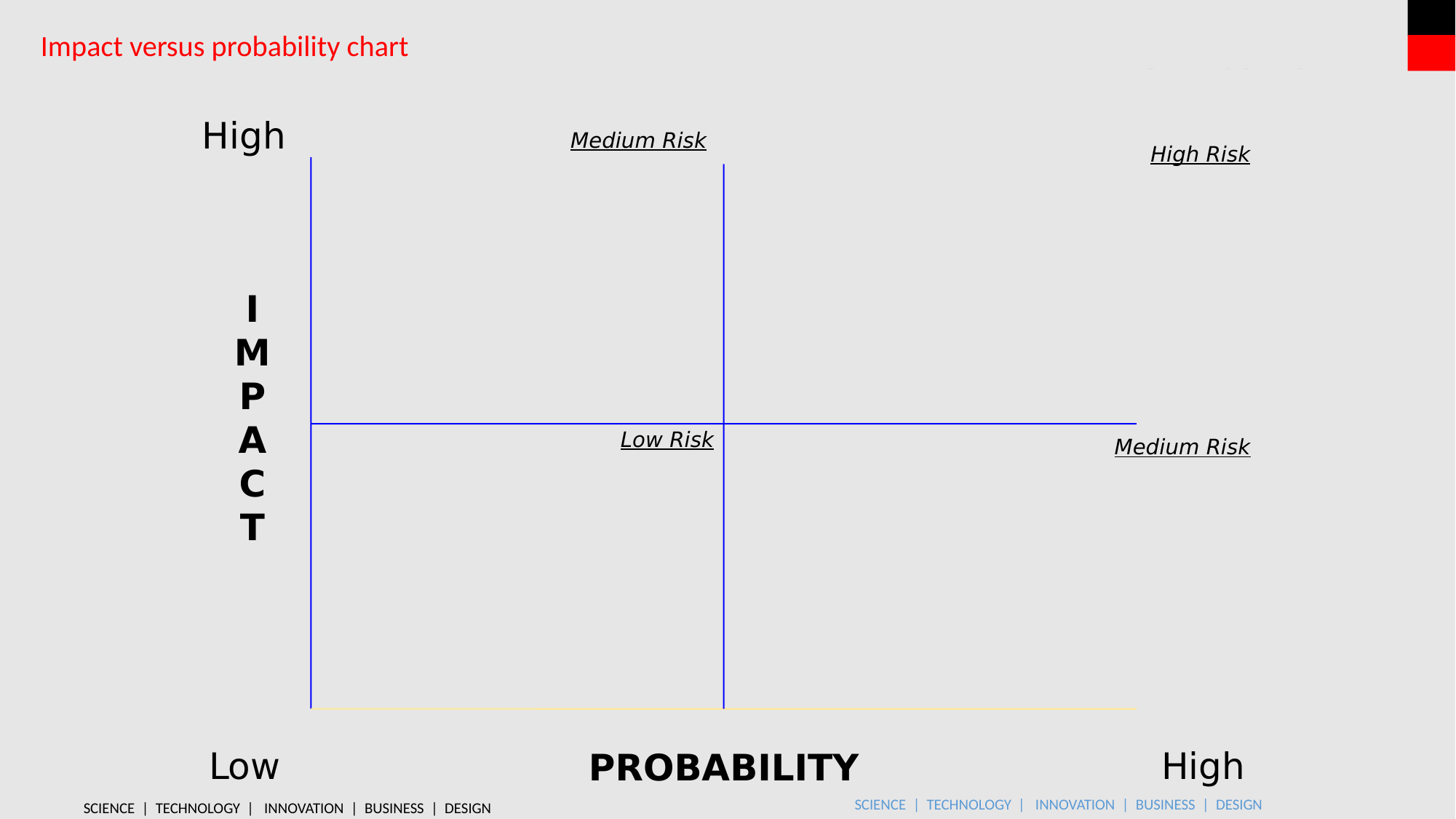

Impact versus probability chart
High
Medium Risk
High Risk

I
M
P
A
C
T
Low Risk

Medium Risk

Low
High
PROBABILITY

SCIENCE  |  TECHNOLOGY  |   INNOVATION  |  BUSINESS  |  DESIGN